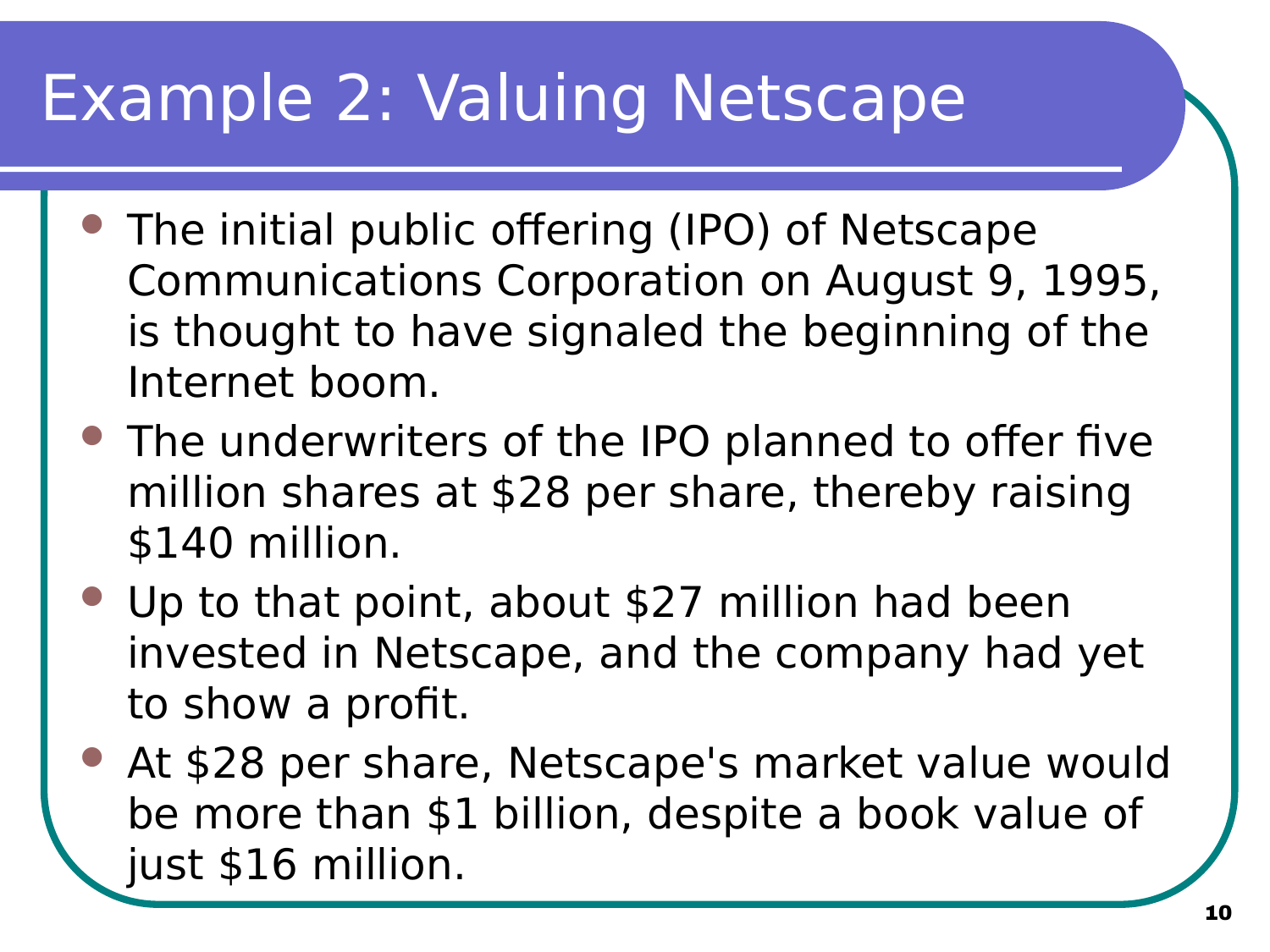

# Example 2: Valuing Netscape
The initial public offering (IPO) of Netscape Communications Corporation on August 9, 1995, is thought to have signaled the beginning of the Internet boom.
The underwriters of the IPO planned to offer five million shares at $28 per share, thereby raising $140 million.
Up to that point, about $27 million had been invested in Netscape, and the company had yet to show a profit.
At $28 per share, Netscape's market value would be more than $1 billion, despite a book value of just $16 million.
10